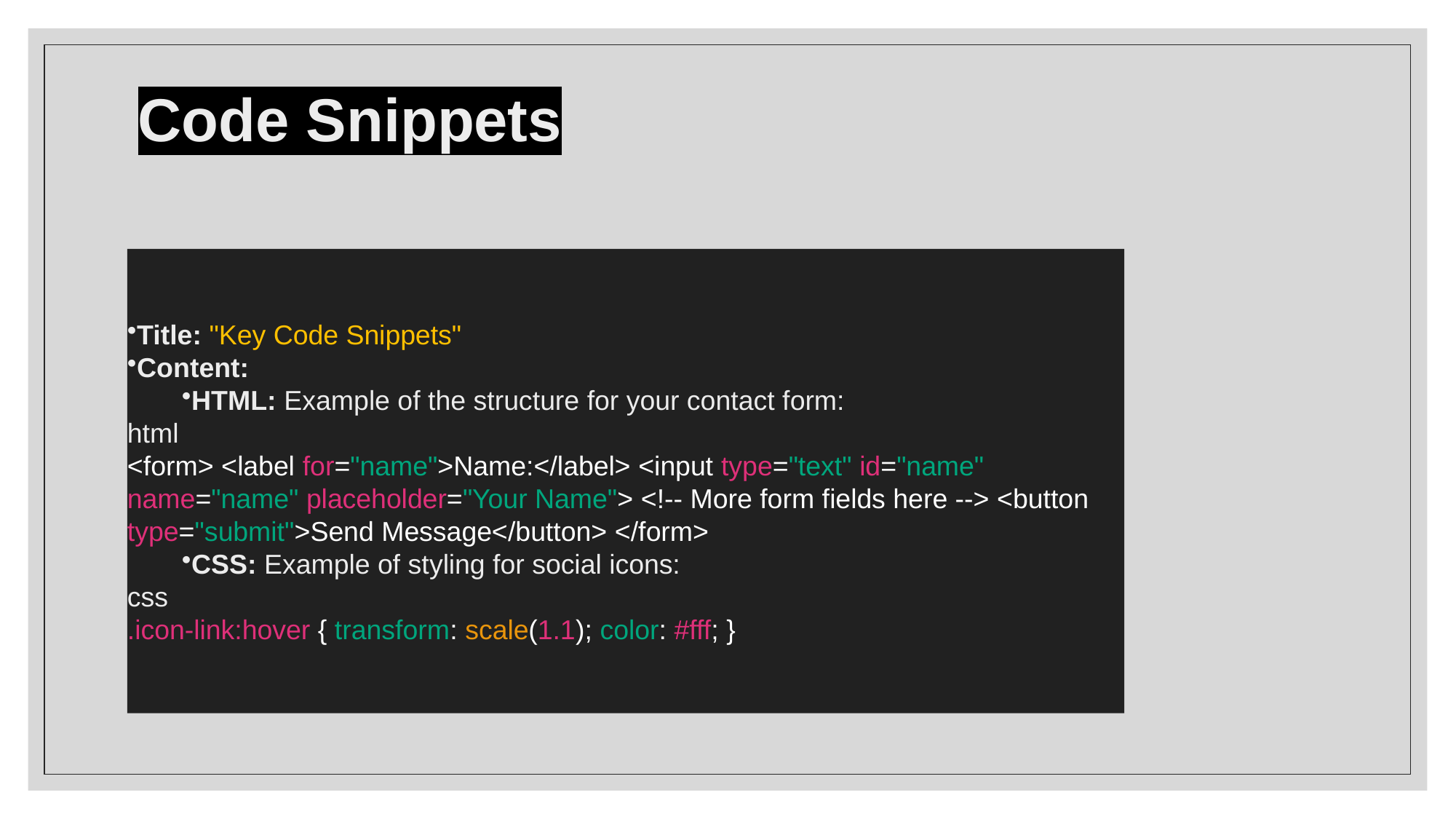

# Code Snippets

Title: "Key Code Snippets"
Content:
HTML: Example of the structure for your contact form:
html
<form> <label for="name">Name:</label> <input type="text" id="name" name="name" placeholder="Your Name"> <!-- More form fields here --> <button type="submit">Send Message</button> </form>
CSS: Example of styling for social icons:
css
.icon-link:hover { transform: scale(1.1); color: #fff; }